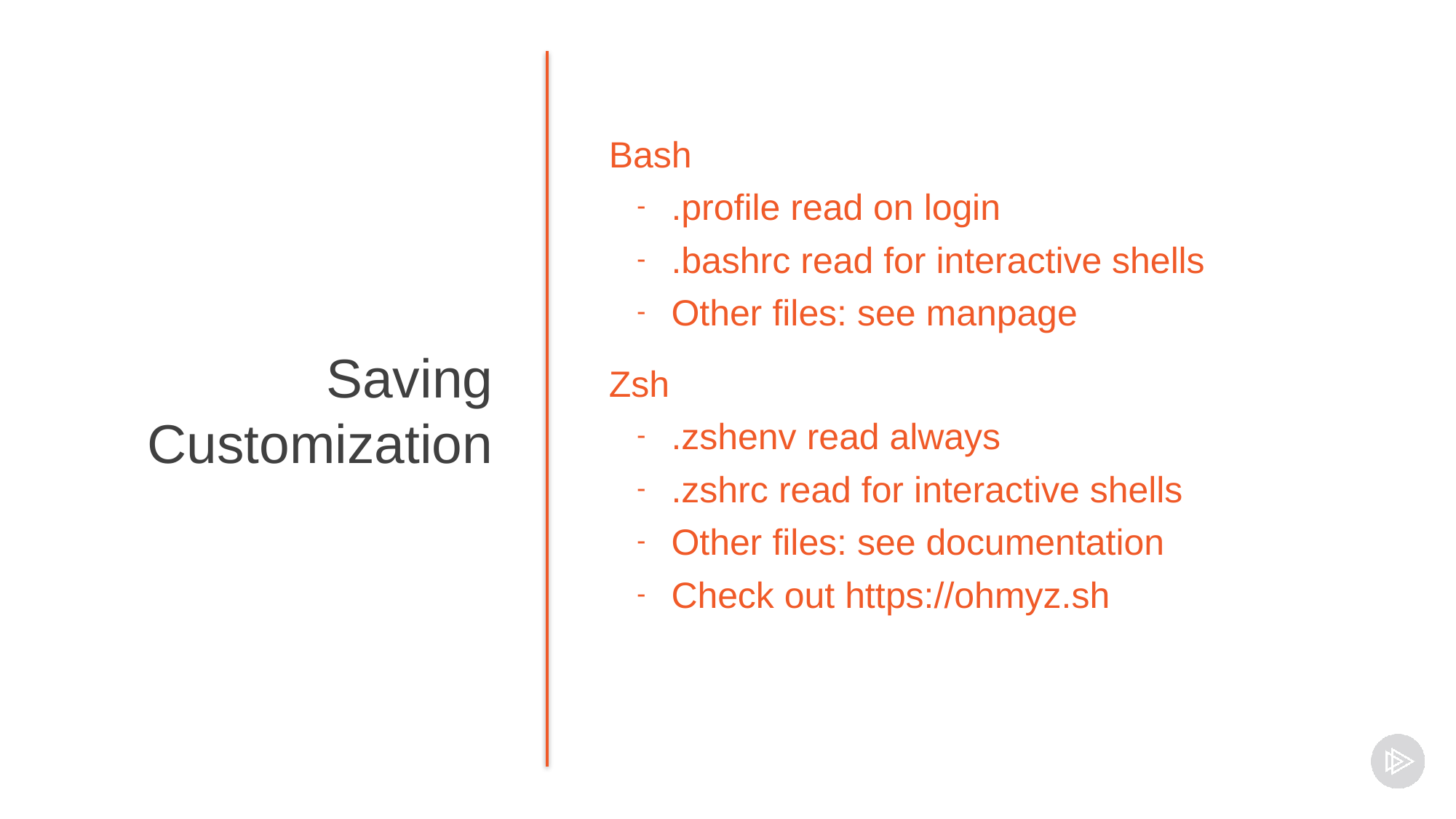

Bash
.profile read on login
.bashrc read for interactive shells
Other files: see manpage
Zsh
.zshenv read always
.zshrc read for interactive shells
Other files: see documentation
Check out https://ohmyz.sh

Saving Customization